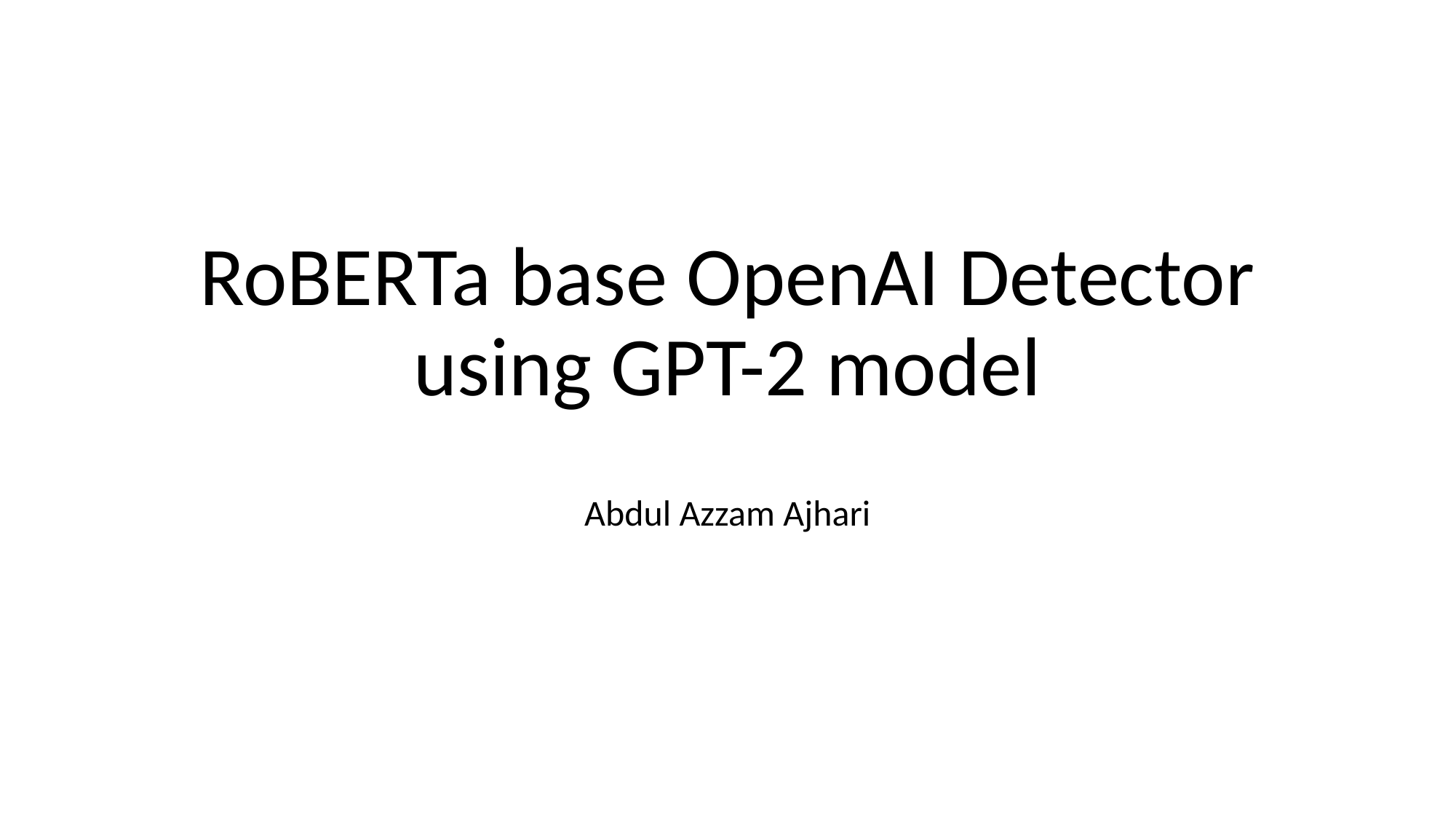

# RoBERTa base OpenAI Detector using GPT-2 model

Abdul Azzam Ajhari